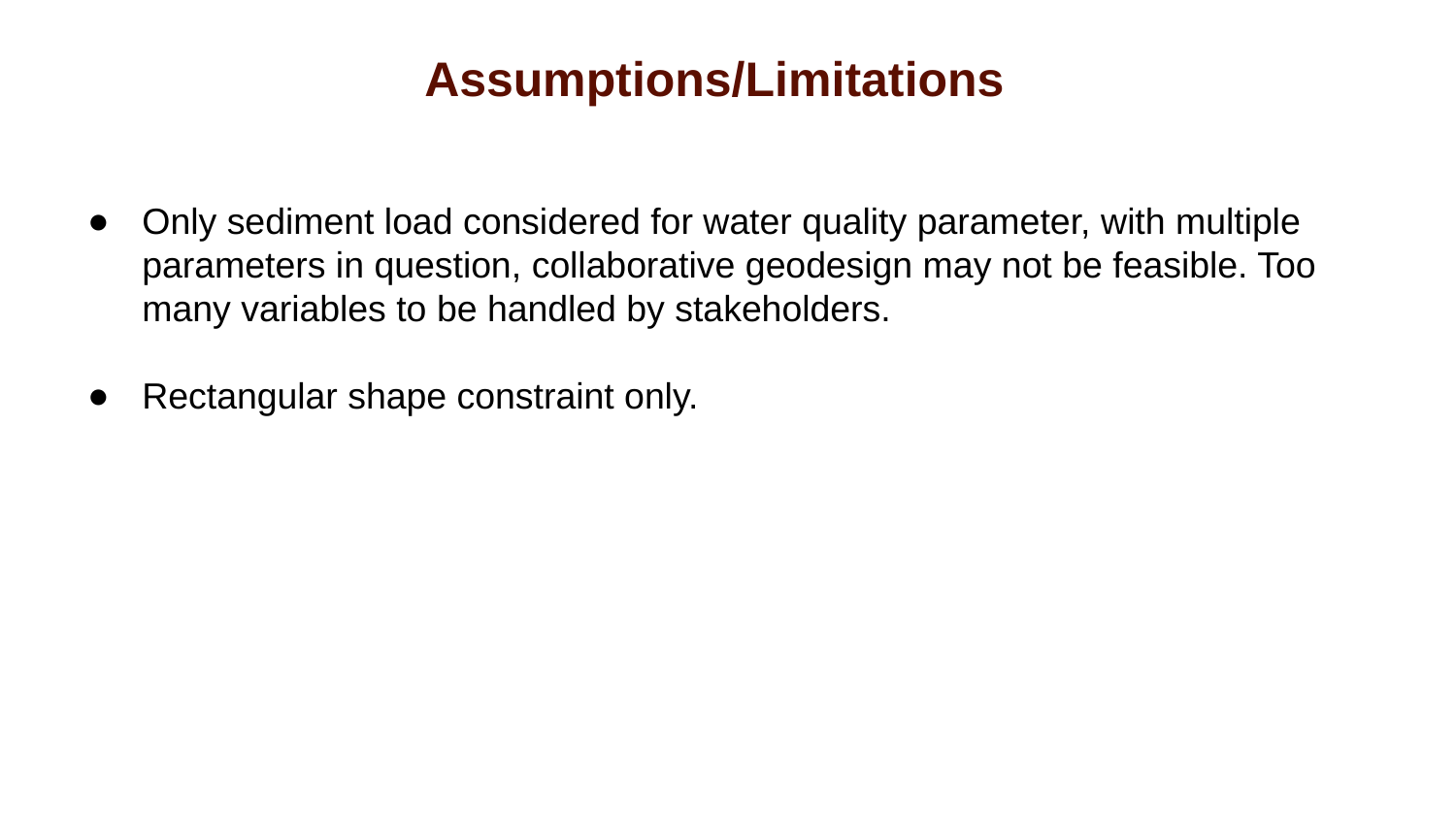

Assumptions/Limitations

Only sediment load considered for water quality parameter, with multiple parameters in question, collaborative geodesign may not be feasible. Too many variables to be handled by stakeholders.
Rectangular shape constraint only.